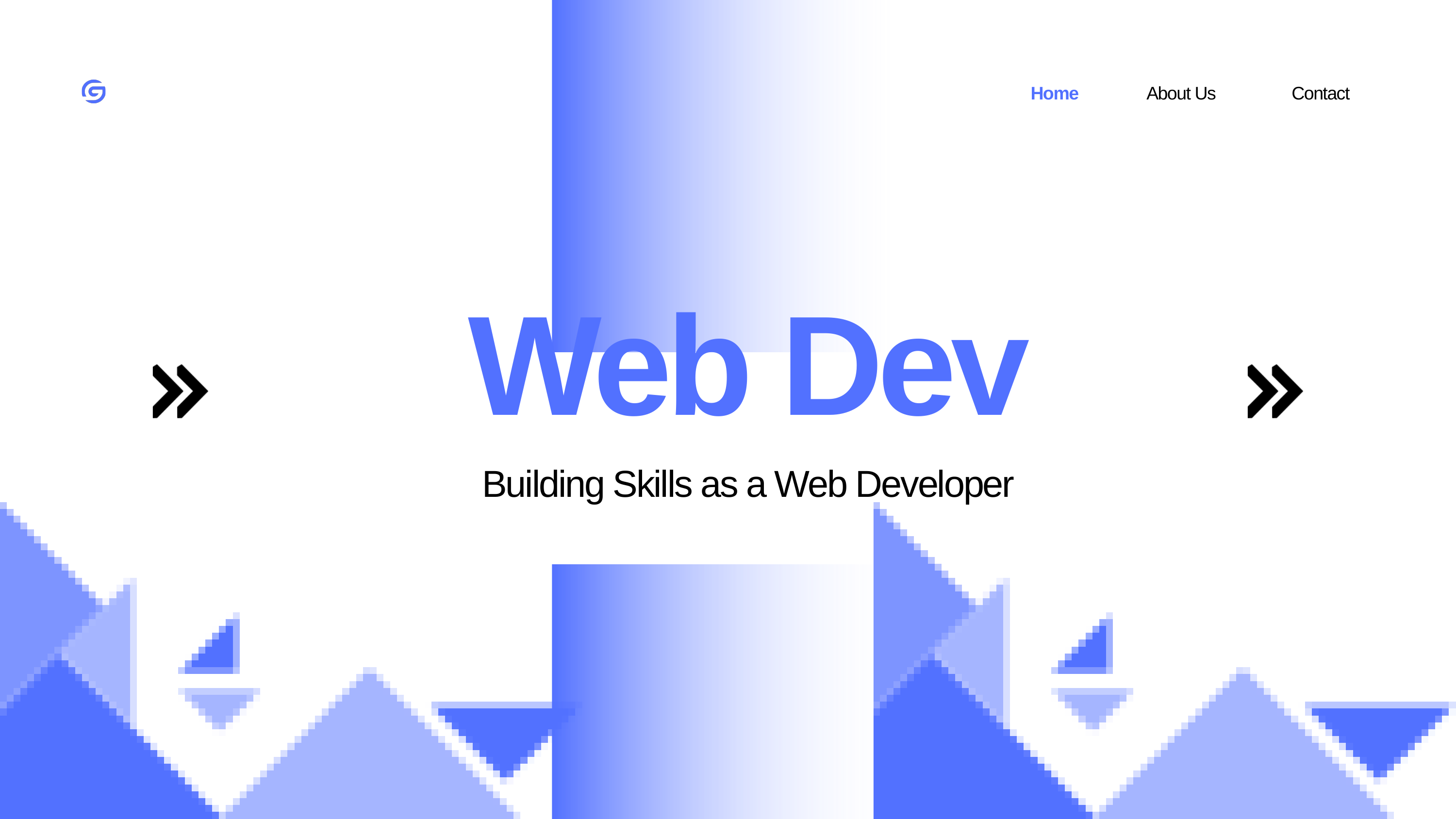

Home
About Us
Contact

Web Dev

Building Skills as a Web Developer